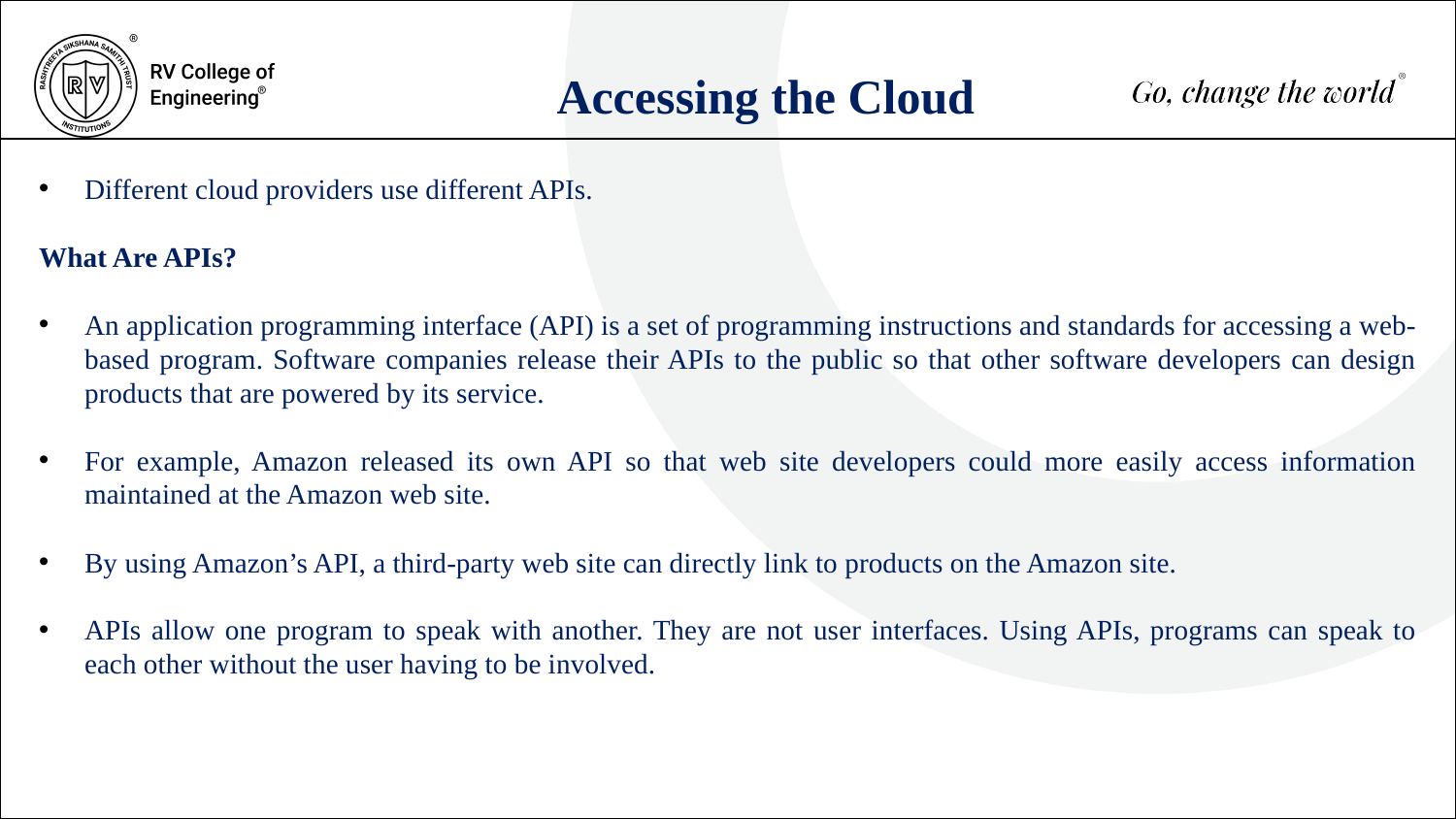

Accessing the Cloud

Different cloud providers use different APIs.

What Are APIs?

An application programming interface (API) is a set of programming instructions and standards for accessing a web-based program. Software companies release their APIs to the public so that other software developers can design products that are powered by its service.

For example, Amazon released its own API so that web site developers could more easily access information maintained at the Amazon web site.

By using Amazon’s API, a third-party web site can directly link to products on the Amazon site.

APIs allow one program to speak with another. They are not user interfaces. Using APIs, programs can speak to each other without the user having to be involved.